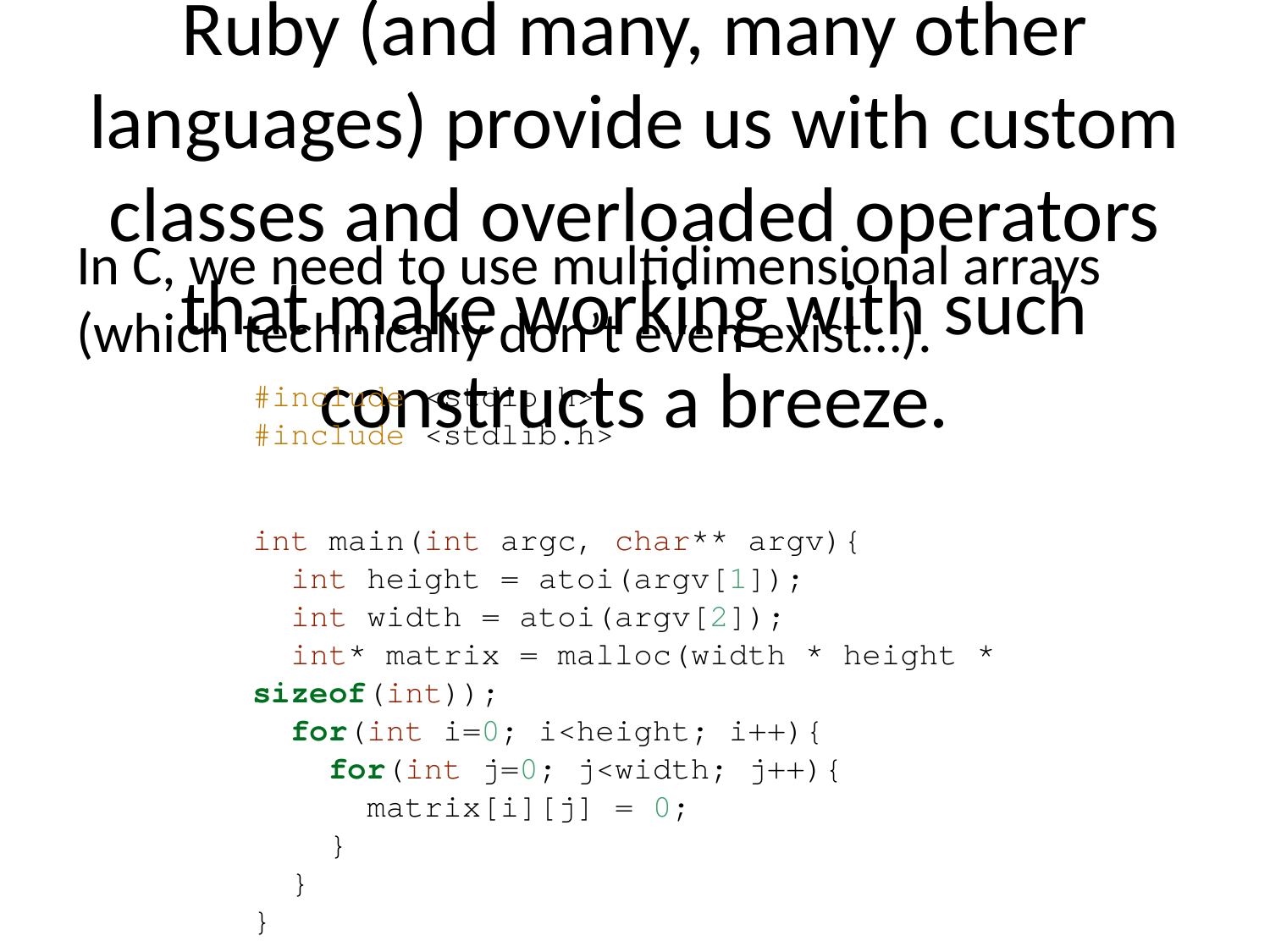

# In C we don’t have a great way to deal with matrices, for example. Ruby (and many, many other languages) provide us with custom classes and overloaded operators that make working with such constructs a breeze.
In C, we need to use multidimensional arrays (which technically don’t even exist…).
#include <stdio.h>
#include <stdlib.h>
int main(int argc, char** argv){
  int height = atoi(argv[1]);
  int width = atoi(argv[2]);
  int* matrix = malloc(width * height * sizeof(int));
  for(int i=0; i<height; i++){
    for(int j=0; j<width; j++){
      matrix[i][j] = 0;
    }
  }
}
Reason five ***
It makes it easier for us to learn new languages.